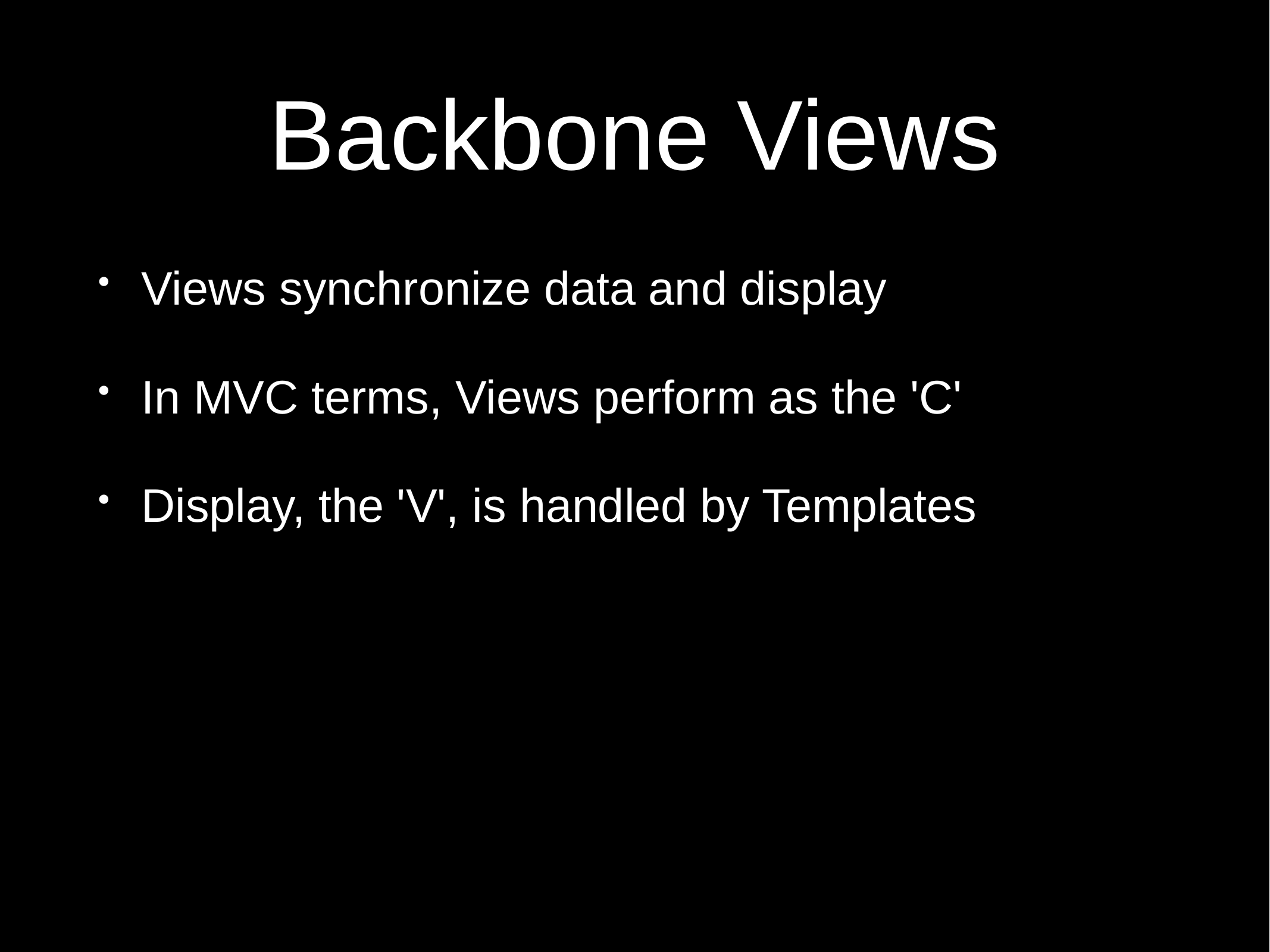

# Backbone Views
Views synchronize data and display
In MVC terms, Views perform as the 'C'
Display, the 'V', is handled by Templates